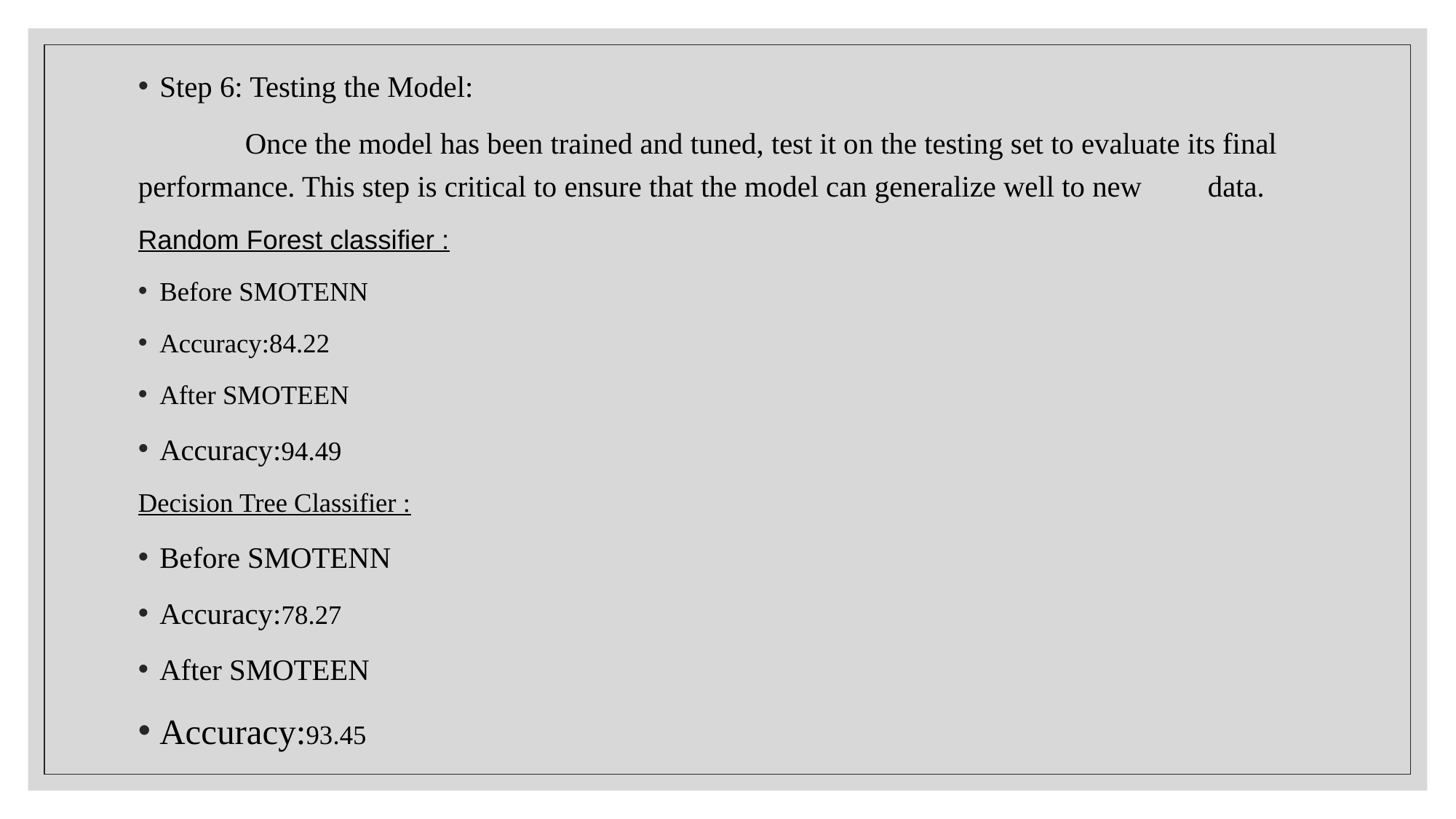

Step 6: Testing the Model:
	Once the model has been trained and tuned, test it on the testing set to evaluate its final 	performance. This step is critical to ensure that the model can generalize well to new 	data.
Random Forest classifier :
Before SMOTENN
Accuracy:84.22
After SMOTEEN
Accuracy:94.49
Decision Tree Classifier :
Before SMOTENN
Accuracy:78.27
After SMOTEEN
Accuracy:93.45